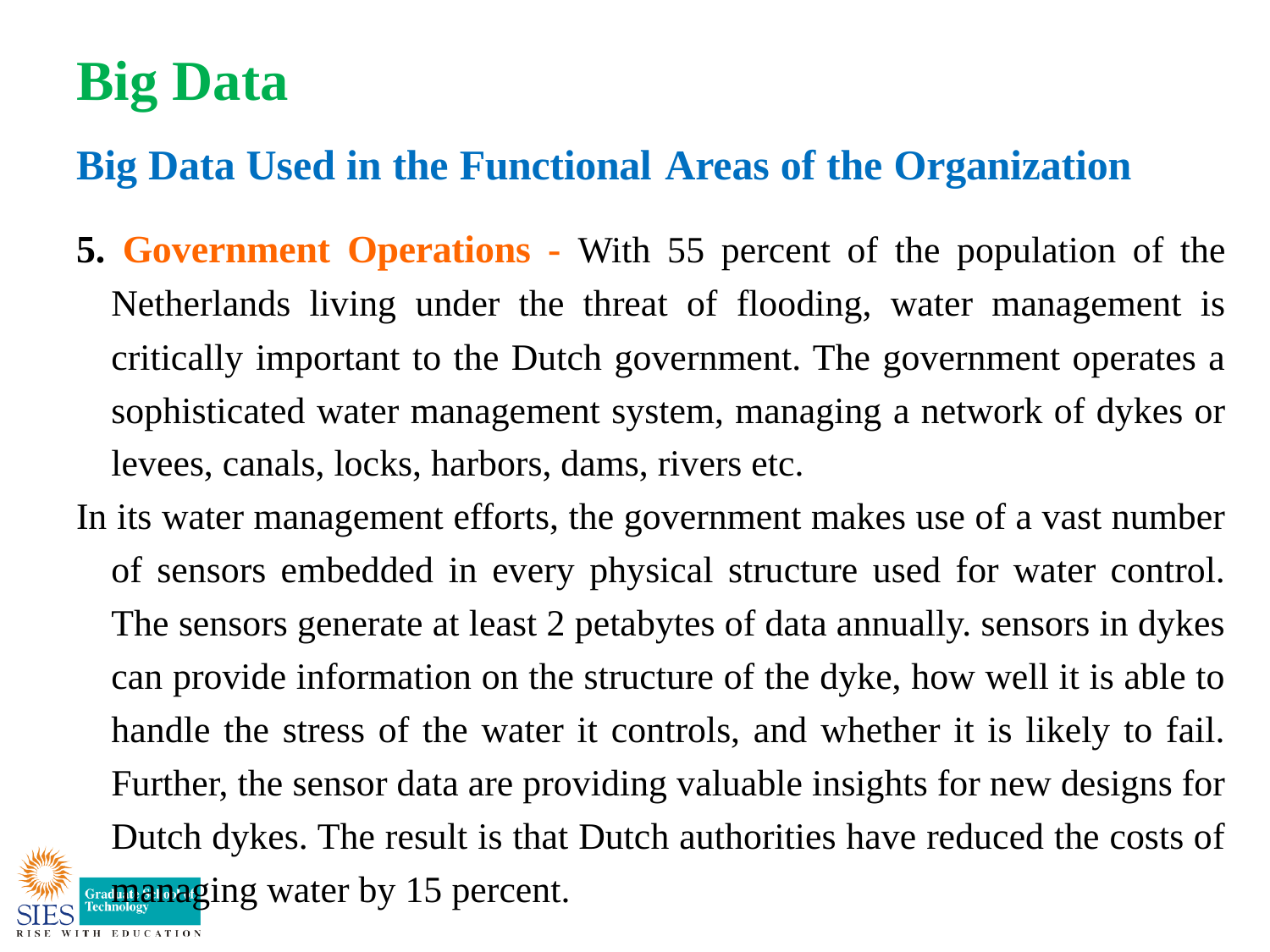

# Big Data
Big Data Used in the Functional Areas of the Organization

5. Government Operations - With 55 percent of the population of the Netherlands living under the threat of flooding, water management is critically important to the Dutch government. The government operates a sophisticated water management system, managing a network of dykes or levees, canals, locks, harbors, dams, rivers etc.
In its water management efforts, the government makes use of a vast number of sensors embedded in every physical structure used for water control. The sensors generate at least 2 petabytes of data annually. sensors in dykes can provide information on the structure of the dyke, how well it is able to handle the stress of the water it controls, and whether it is likely to fail. Further, the sensor data are providing valuable insights for new designs for Dutch dykes. The result is that Dutch authorities have reduced the costs of managing water by 15 percent.